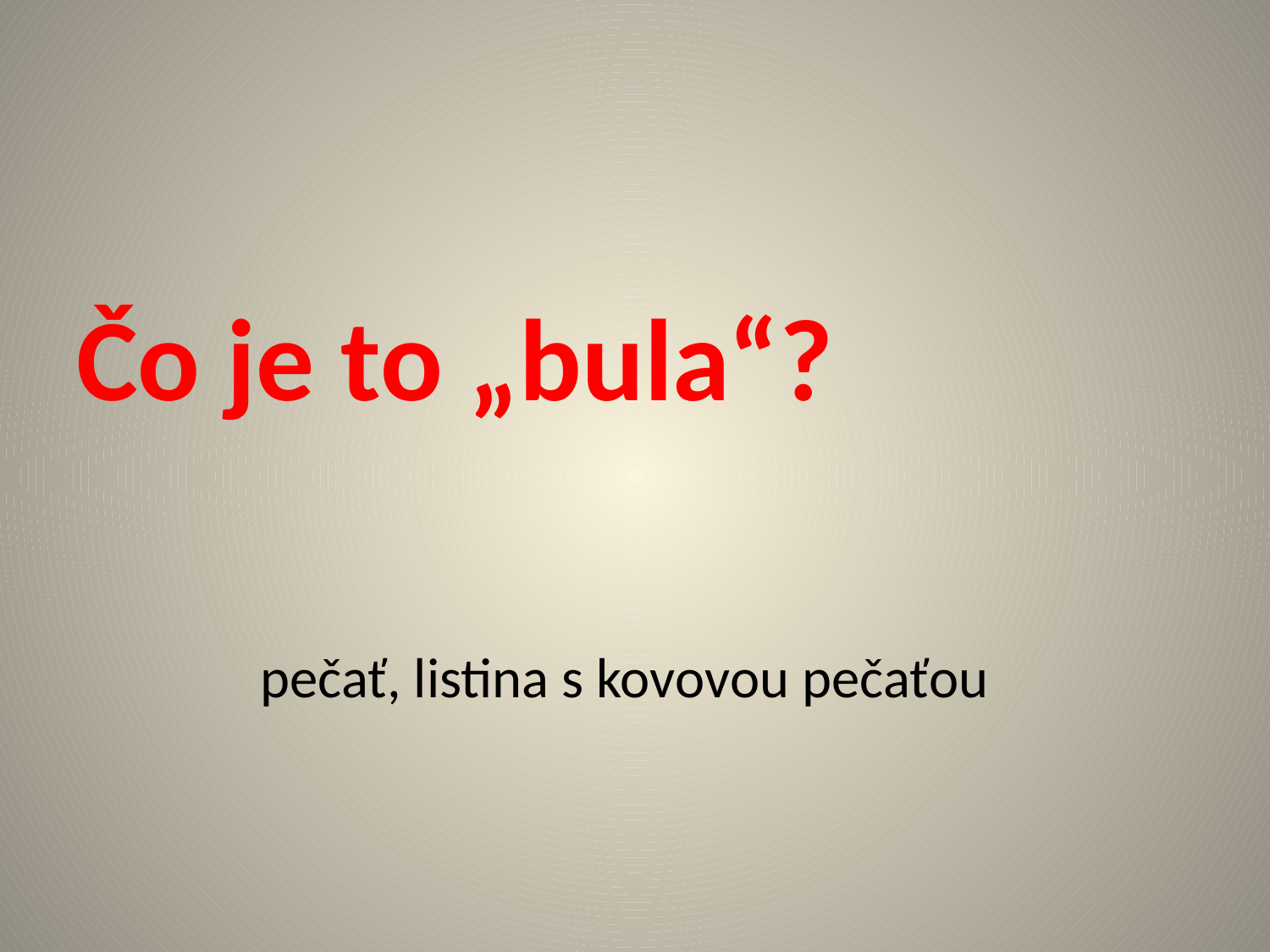

# Čo je to „bula“?
pečať, listina s kovovou pečaťou